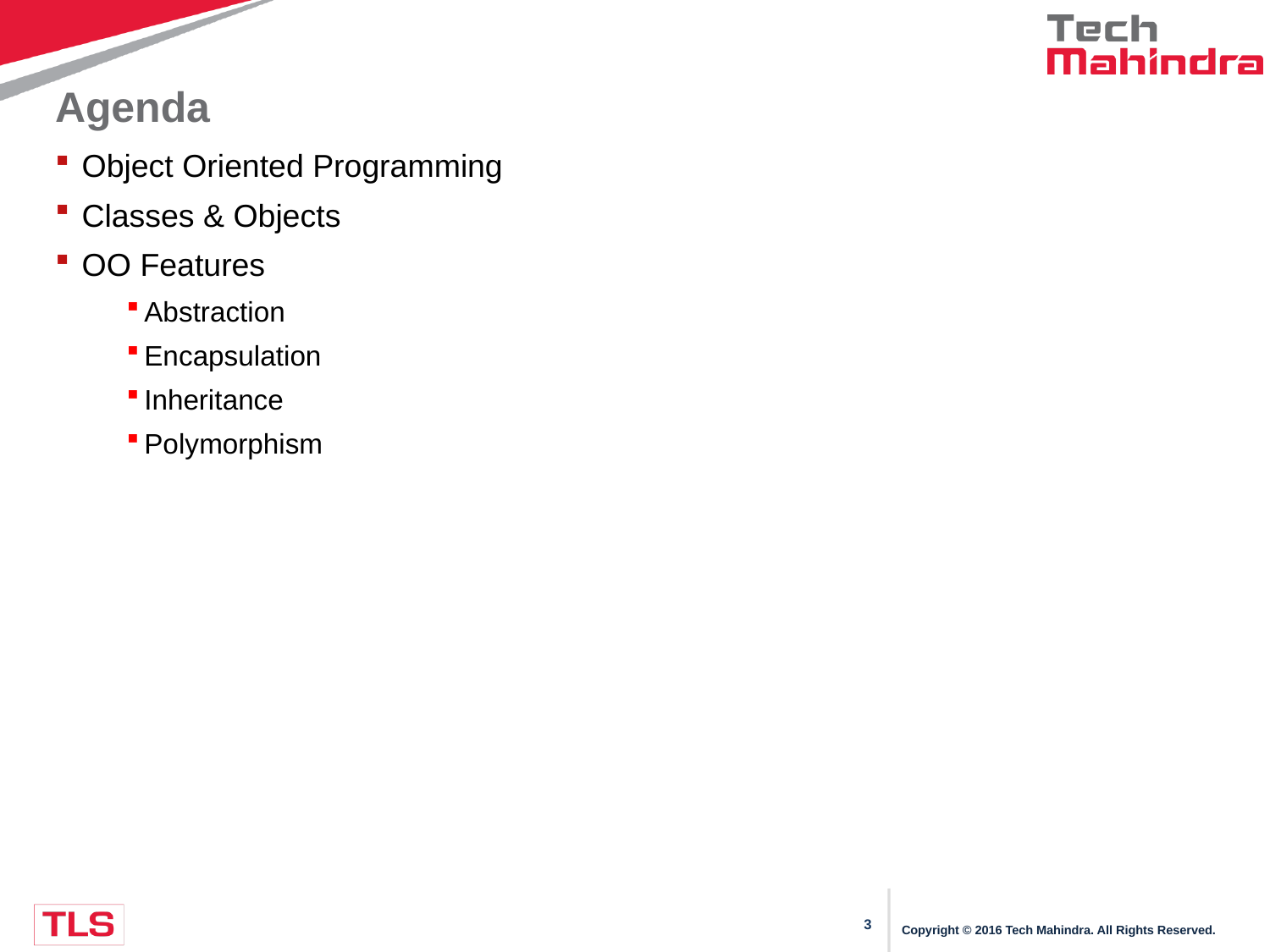

# Agenda
Object Oriented Programming
Classes & Objects
OO Features
Abstraction
Encapsulation
Inheritance
Polymorphism

Copyright © 2016 Tech Mahindra. All Rights Reserved.